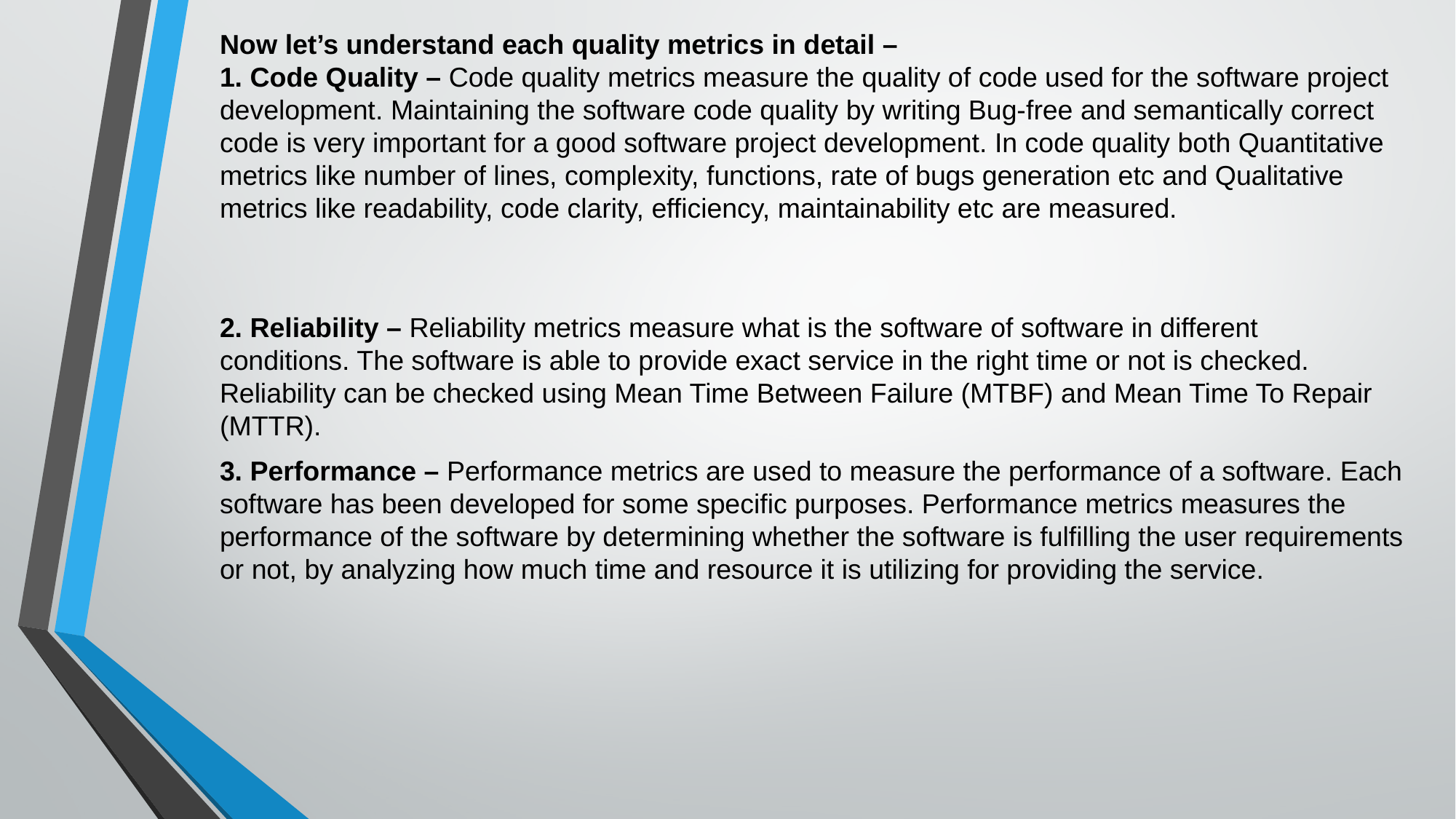

Now let’s understand each quality metrics in detail –
1. Code Quality – Code quality metrics measure the quality of code used for the software project development. Maintaining the software code quality by writing Bug-free and semantically correct code is very important for a good software project development. In code quality both Quantitative metrics like number of lines, complexity, functions, rate of bugs generation etc and Qualitative metrics like readability, code clarity, efficiency, maintainability etc are measured.

2. Reliability – Reliability metrics measure what is the software of software in different conditions. The software is able to provide exact service in the right time or not is checked. Reliability can be checked using Mean Time Between Failure (MTBF) and Mean Time To Repair (MTTR).
3. Performance – Performance metrics are used to measure the performance of a software. Each software has been developed for some specific purposes. Performance metrics measures the performance of the software by determining whether the software is fulfilling the user requirements or not, by analyzing how much time and resource it is utilizing for providing the service.